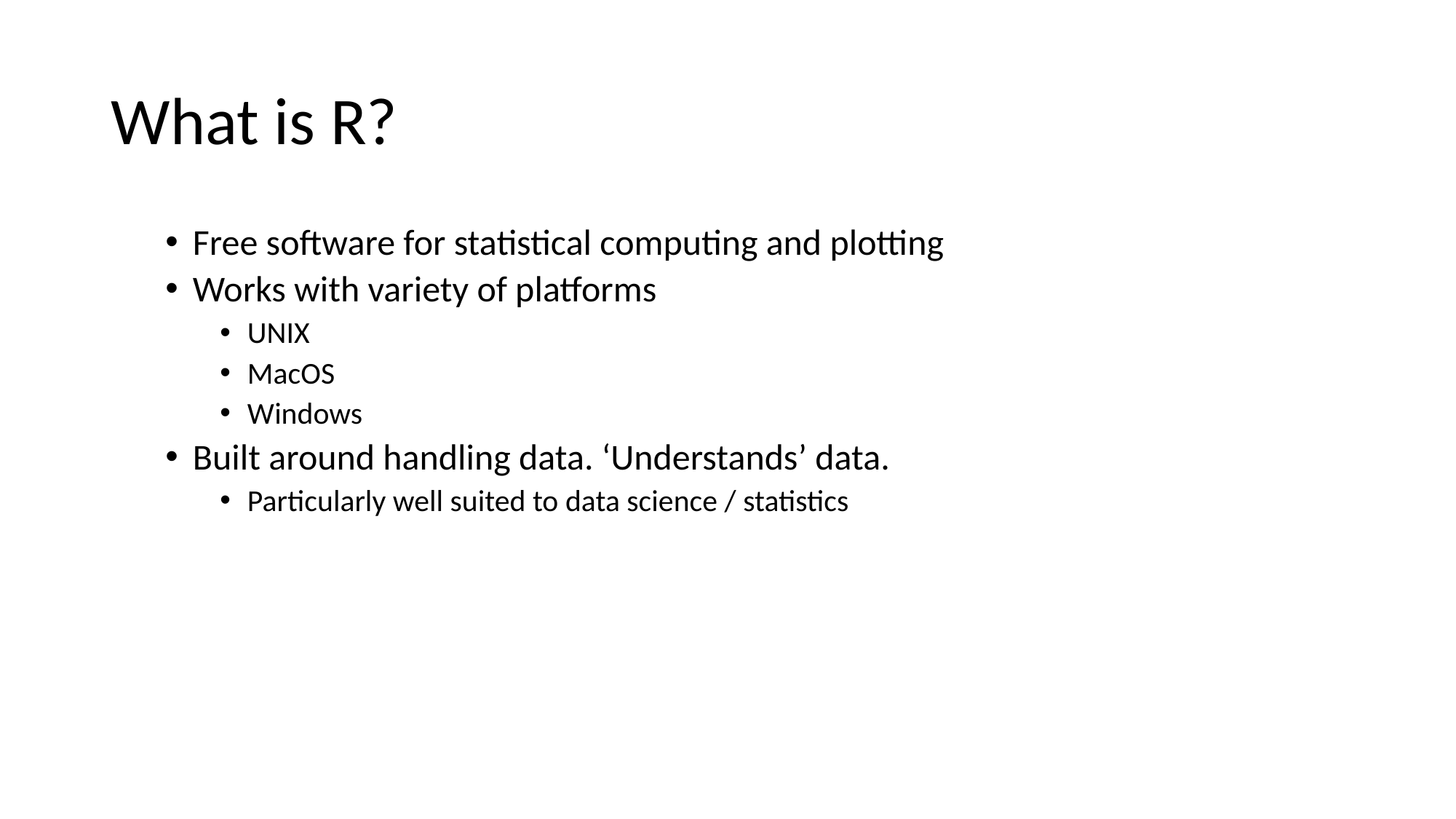

# What is R?
Free software for statistical computing and plotting
Works with variety of platforms
UNIX
MacOS
Windows
Built around handling data. ‘Understands’ data.
Particularly well suited to data science / statistics